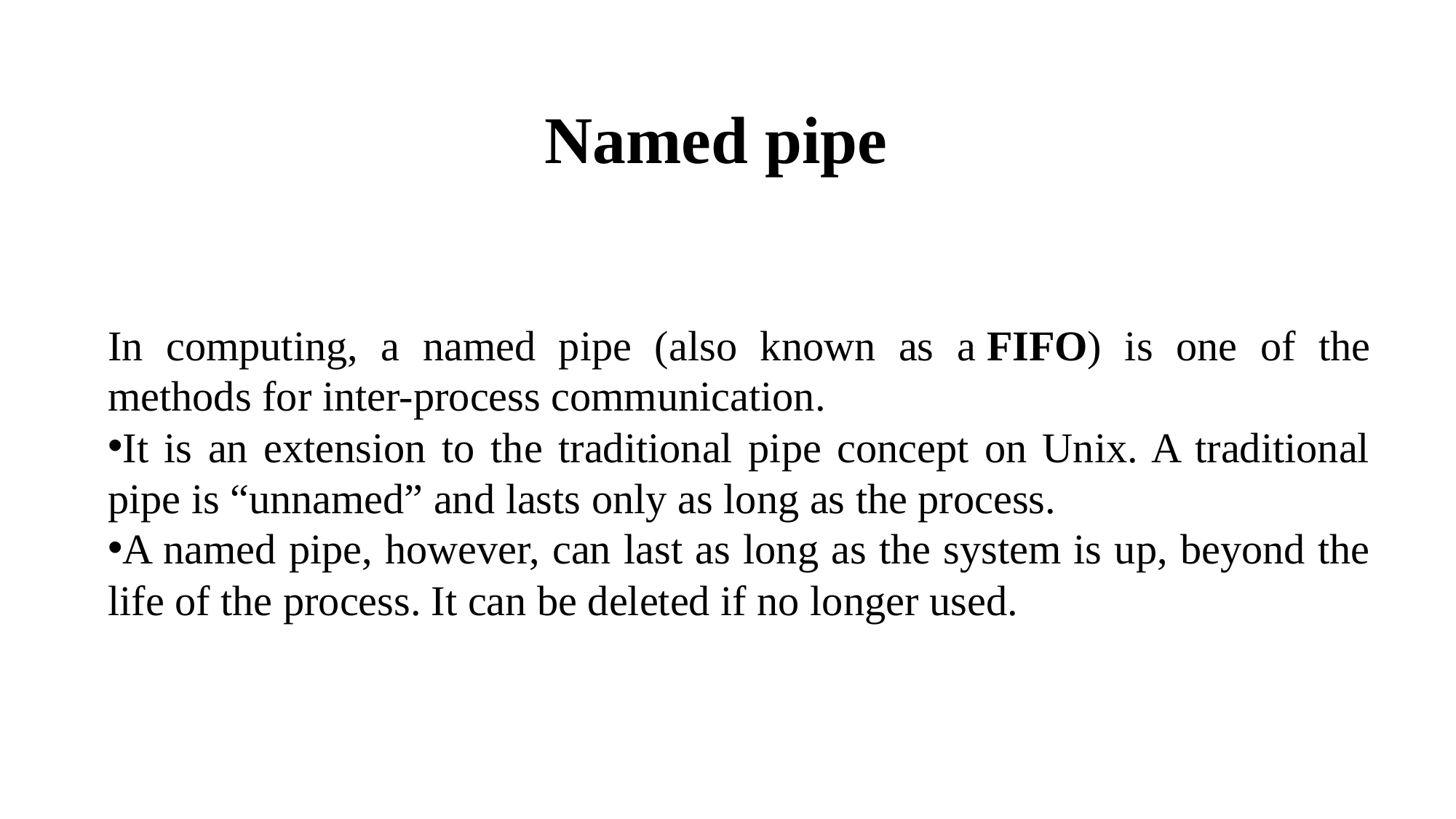

Named pipe
In computing, a named pipe (also known as a FIFO) is one of the methods for inter-process communication.
It is an extension to the traditional pipe concept on Unix. A traditional pipe is “unnamed” and lasts only as long as the process.
A named pipe, however, can last as long as the system is up, beyond the life of the process. It can be deleted if no longer used.